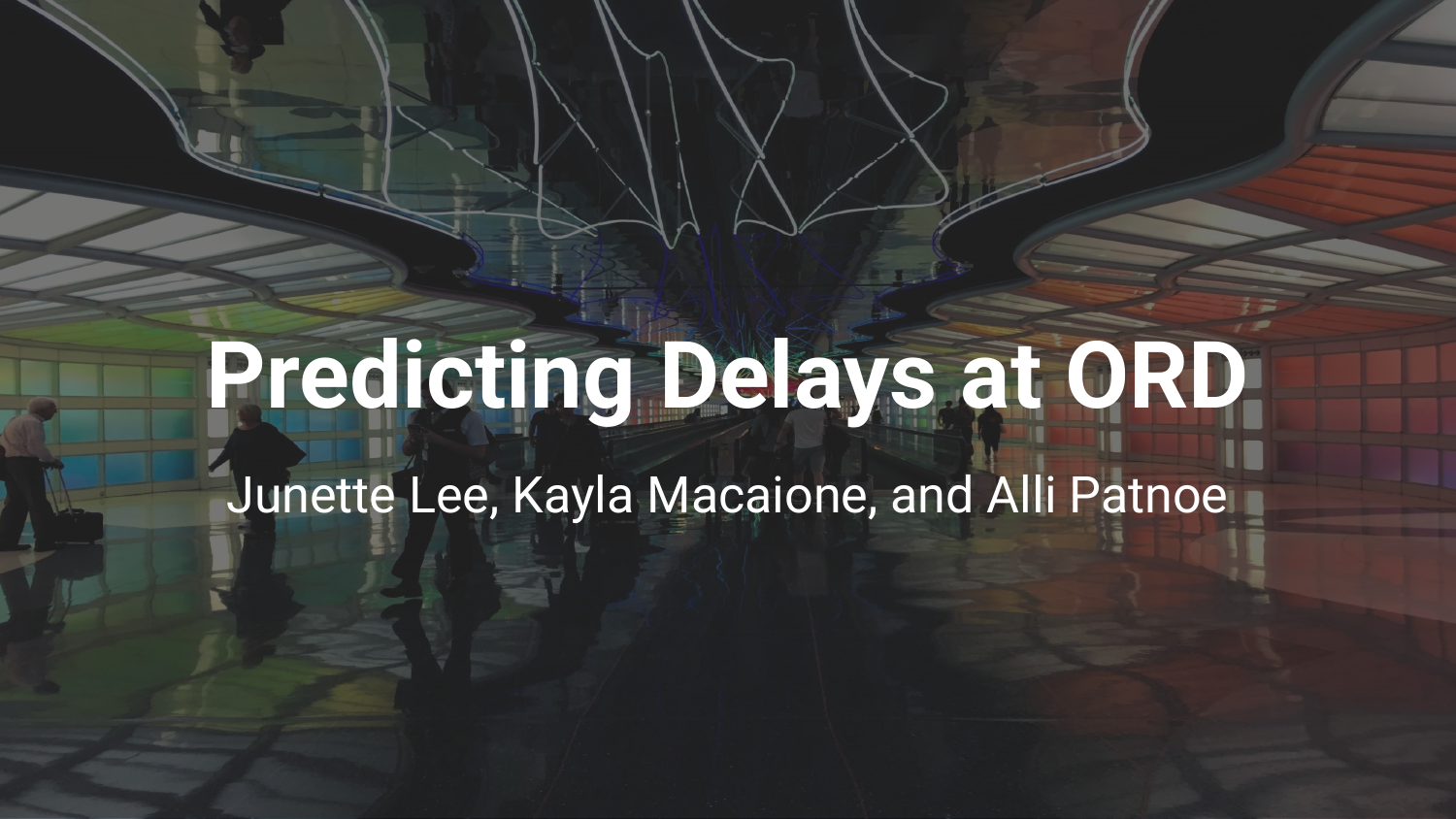

# Predicting Delays at ORD
Junette Lee, Kayla Macaione, and Alli Patnoe